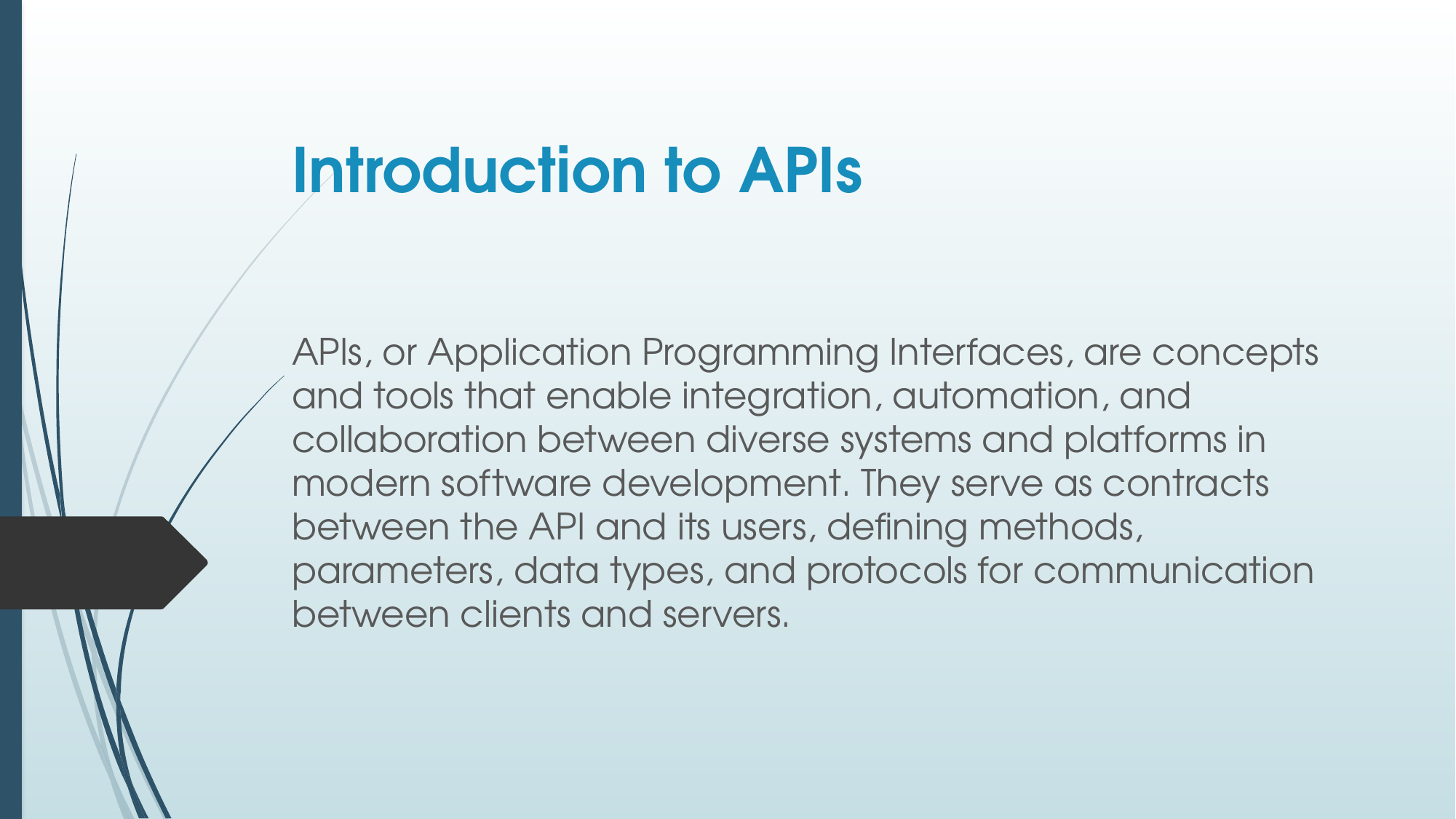

# Introduction to APIs
APIs, or Application Programming Interfaces, are concepts and tools that enable integration, automation, and collaboration between diverse systems and platforms in modern software development. They serve as contracts between the API and its users, defining methods, parameters, data types, and protocols for communication between clients and servers.